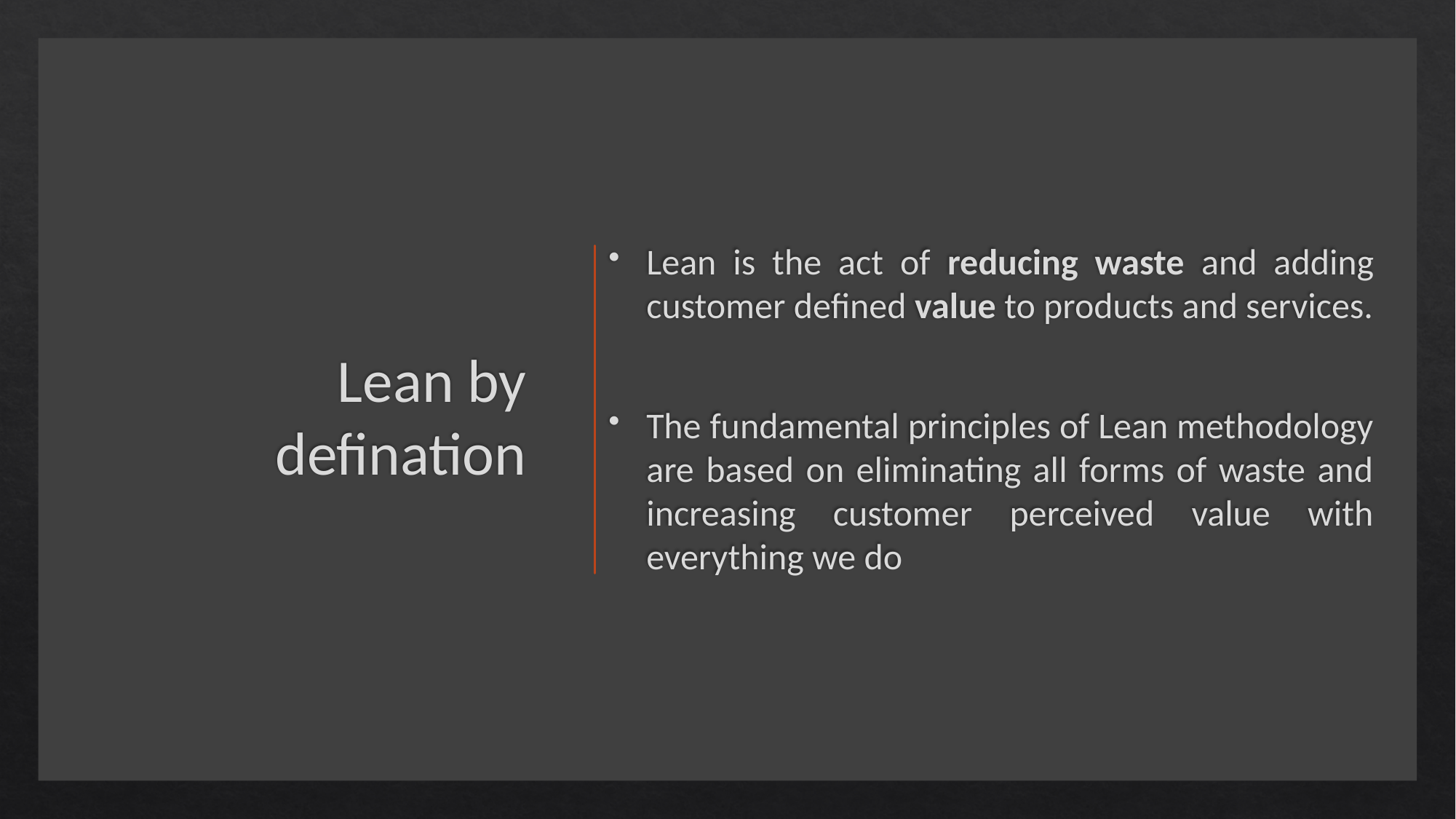

Lean is the act of reducing waste and adding customer defined value to products and services.

The fundamental principles of Lean methodology are based on eliminating all forms of waste and increasing customer perceived value with everything we do
# Lean by defination